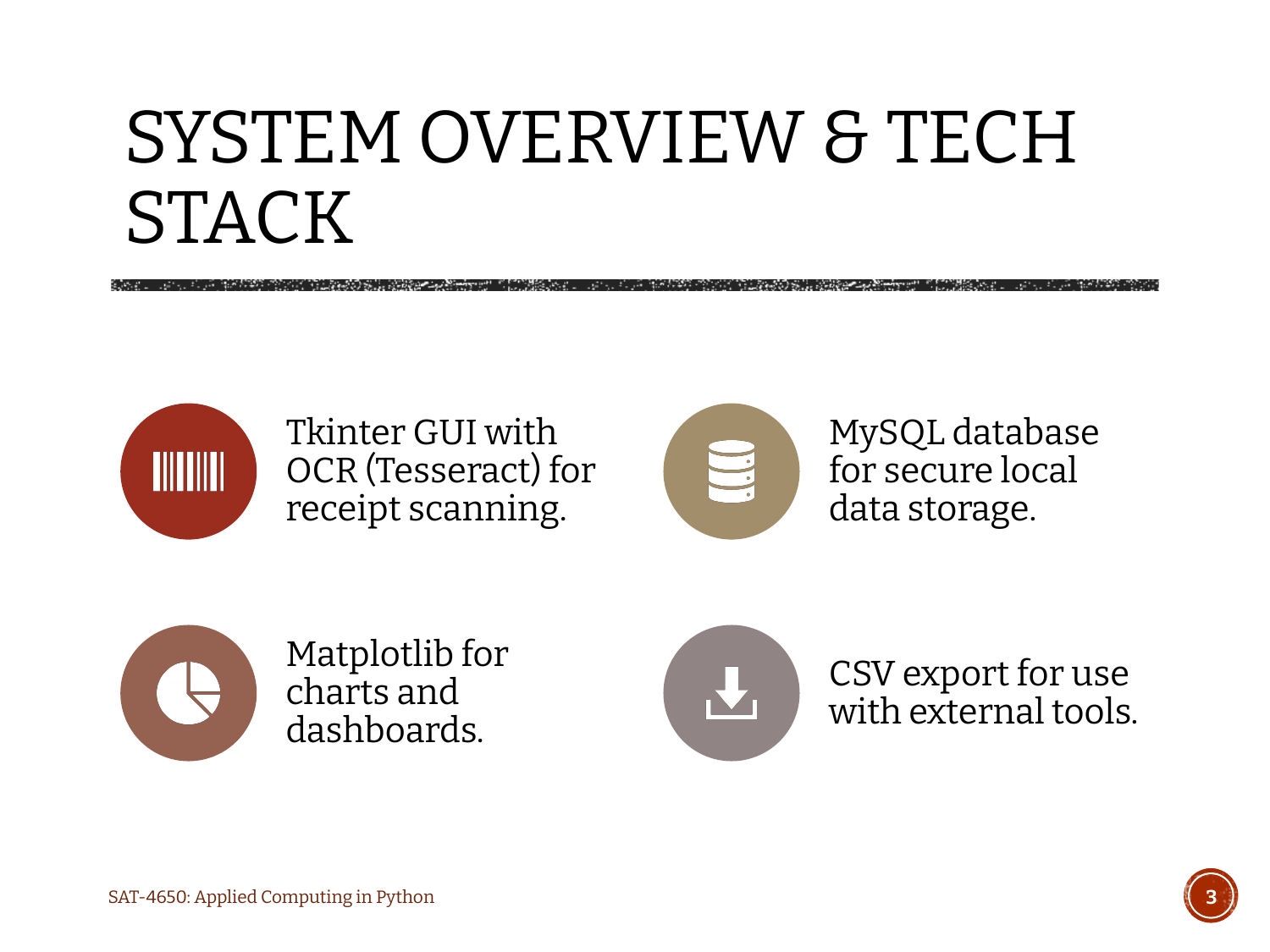

# System Overview & Tech Stack

Tkinter GUI with OCR (Tesseract) for receipt scanning.
MySQL database for secure local data storage.
Matplotlib for charts and dashboards.
CSV export for use with external tools.
SAT-4650: Applied Computing in Python
3